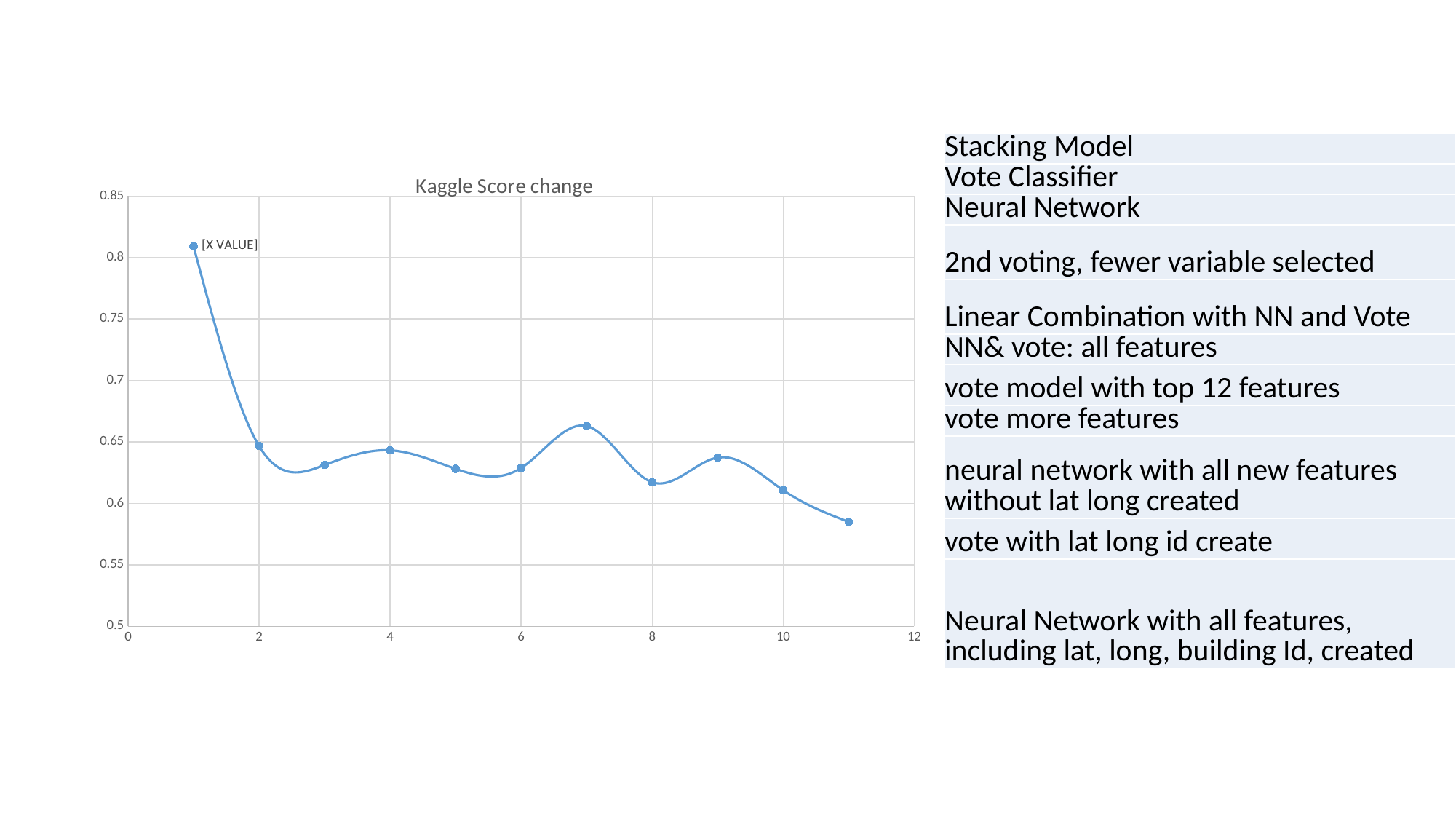

#
| Stacking Model |
| --- |
| Vote Classifier |
| Neural Network |
| 2nd voting, fewer variable selected |
| Linear Combination with NN and Vote |
| NN& vote: all features |
| vote model with top 12 features |
| vote more features |
| neural network with all new features without lat long created |
| vote with lat long id create |
| Neural Network with all features, including lat, long, building Id, created |

### Chart: Kaggle Score change

| Category |  |
|---|---|